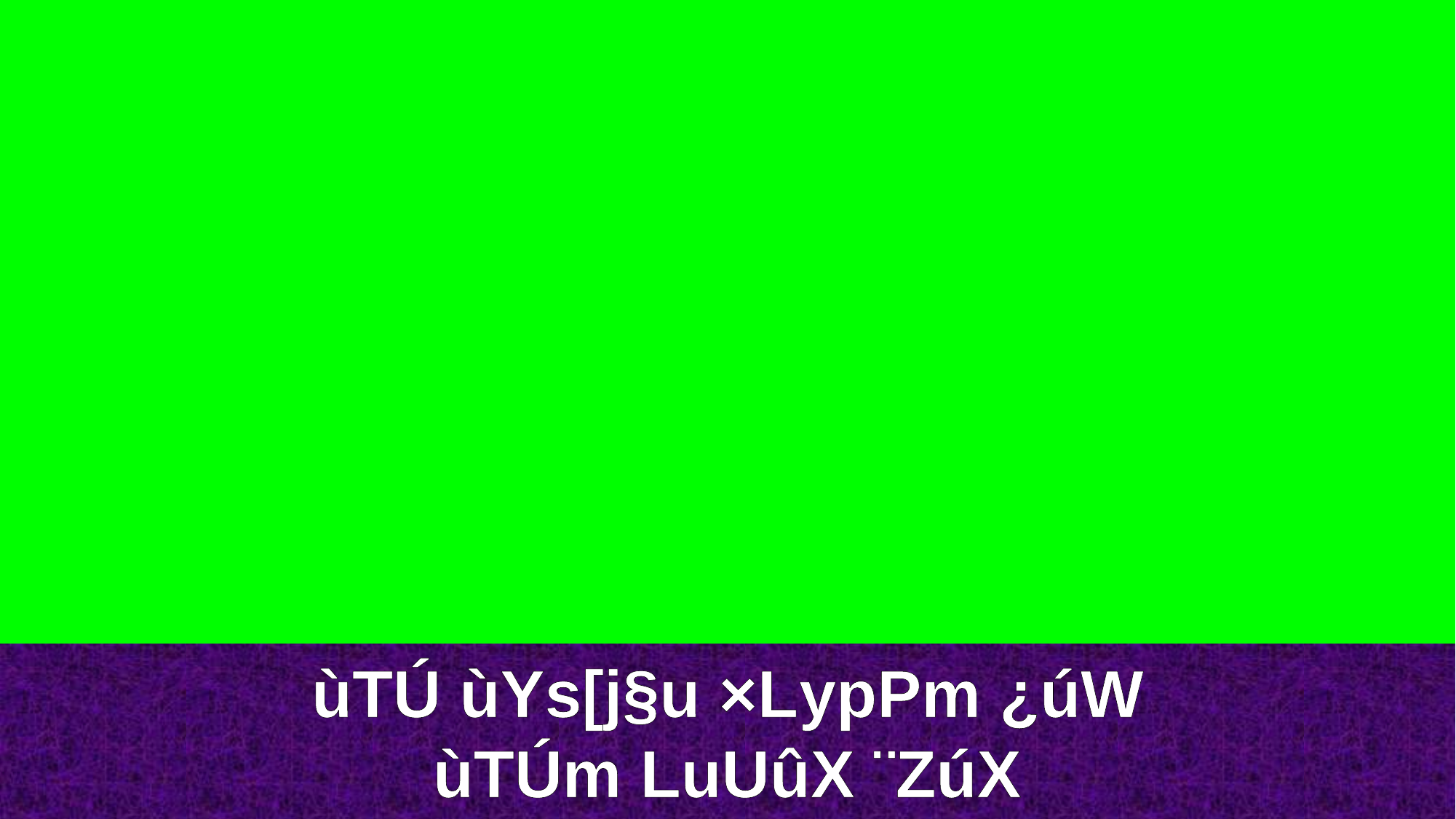

ùTÚ ùYs[j§u ×LypPm ¿úW
ùTÚm LuUûX ¨ZúX